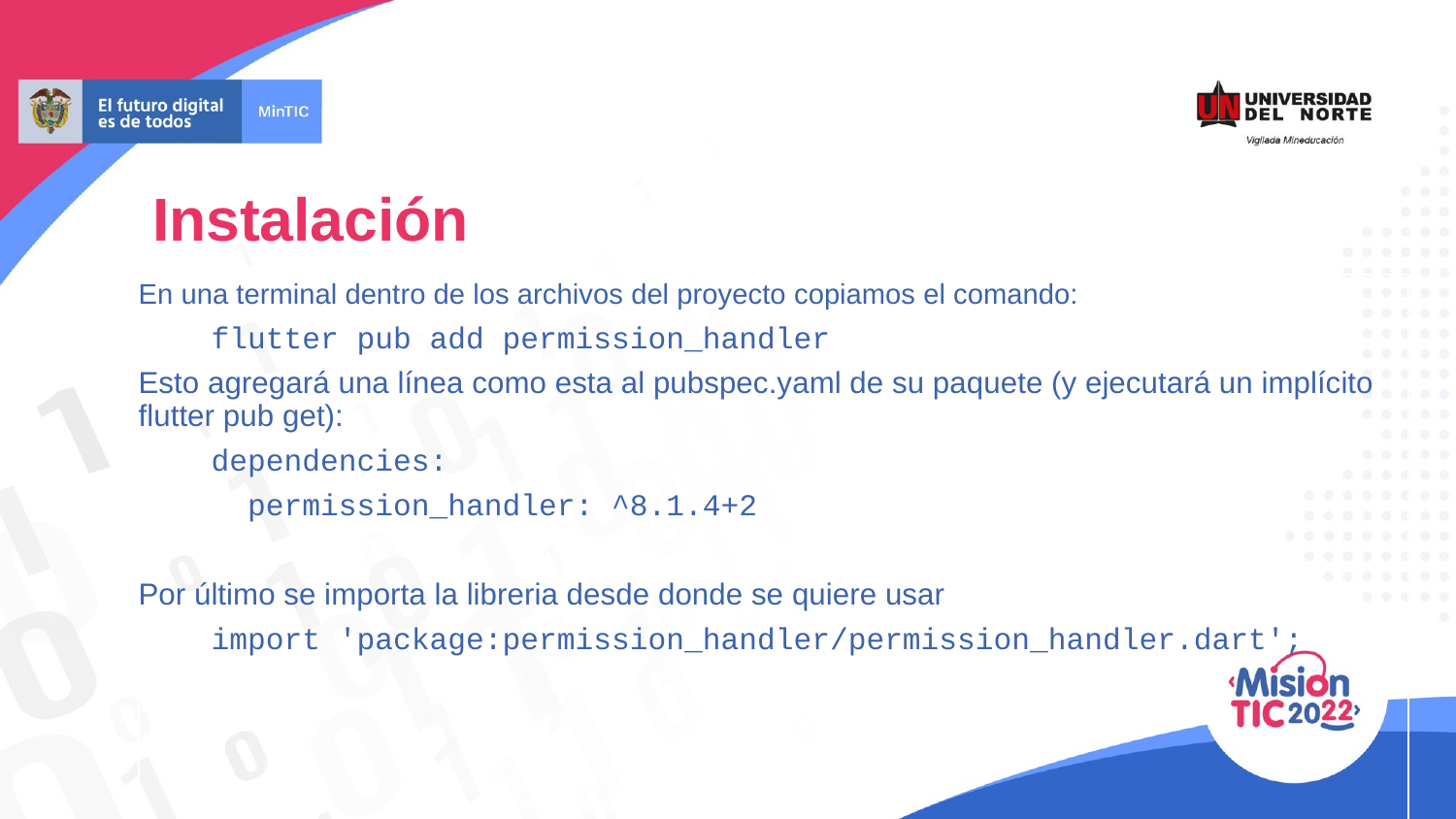

# Instalación
En una terminal dentro de los archivos del proyecto copiamos el comando:
flutter pub add permission_handler
Esto agregará una línea como esta al pubspec.yaml de su paquete (y ejecutará un implícito flutter pub get):
dependencies:
  permission_handler: ^8.1.4+2

Por último se importa la libreria desde donde se quiere usar
import 'package:permission_handler/permission_handler.dart';